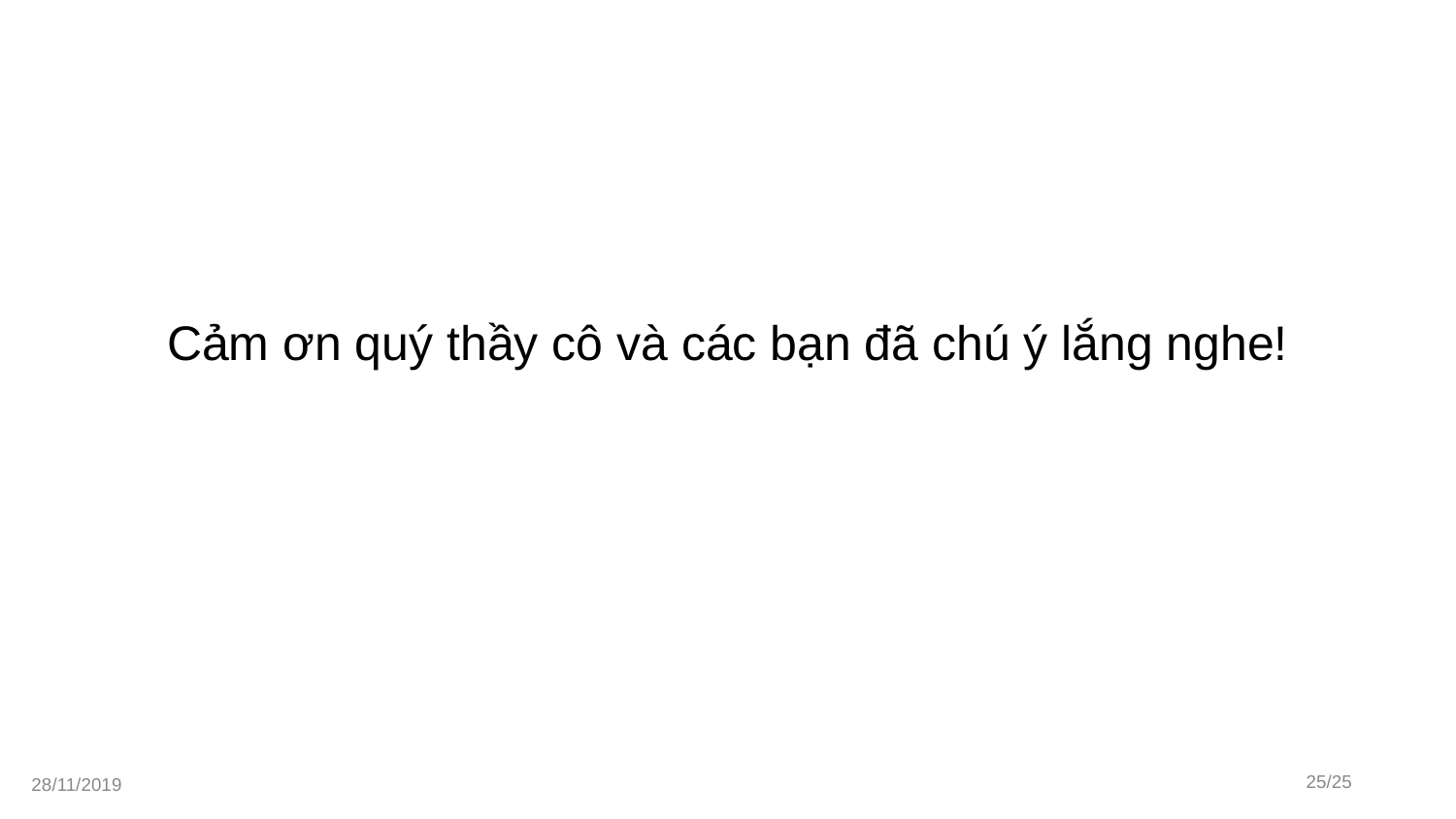

# Cảm ơn quý thầy cô và các bạn đã chú ý lắng nghe!
25/25
28/11/2019